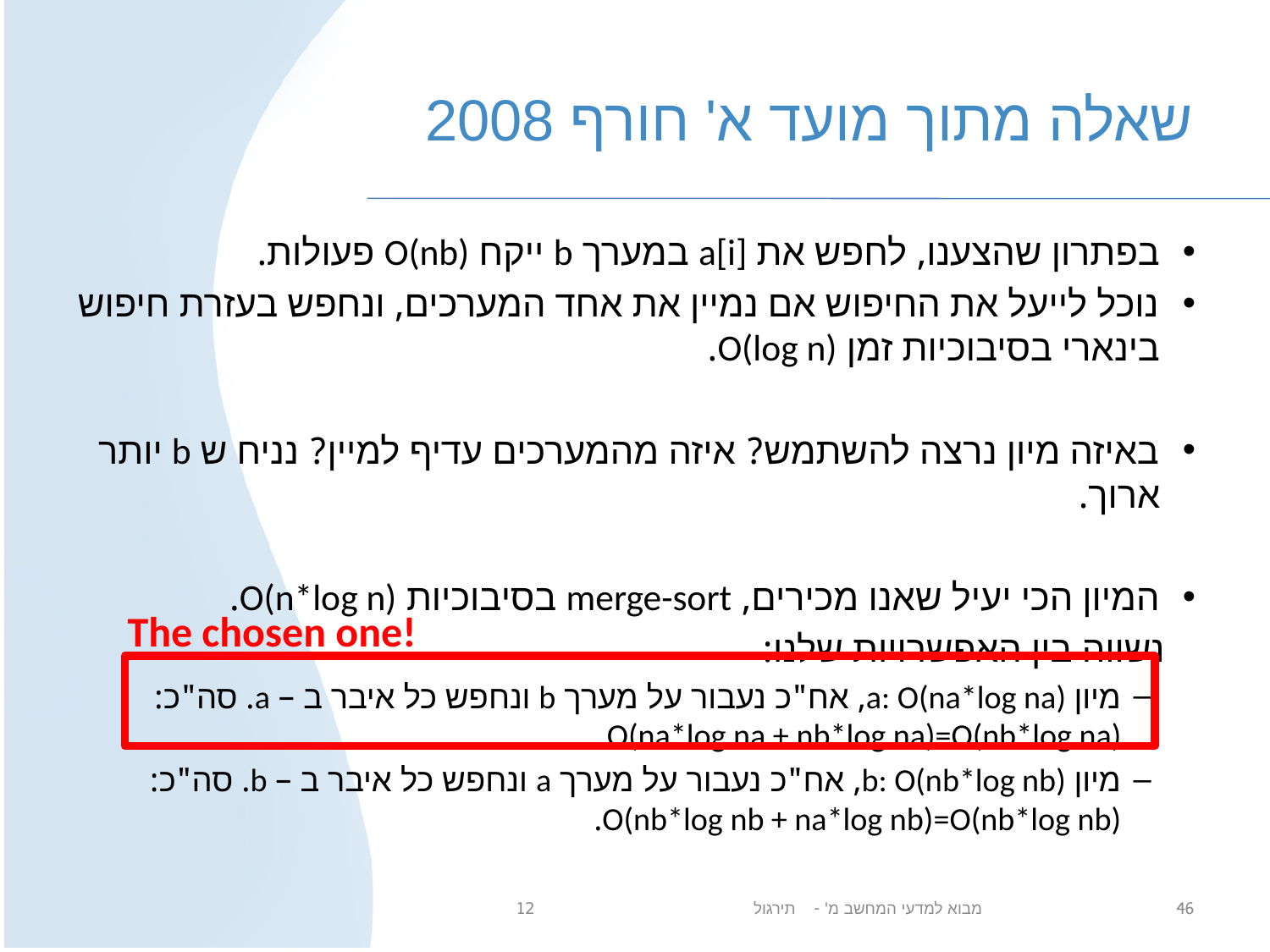

# שאלה מתוך מועד א' חורף 2008
בפתרון שהצענו, לחפש את a[i] במערך b ייקח O(nb) פעולות.
נוכל לייעל את החיפוש אם נמיין את אחד המערכים, ונחפש בעזרת חיפוש בינארי בסיבוכיות זמן O(log n).

באיזה מיון נרצה להשתמש? איזה מהמערכים עדיף למיין? נניח ש b יותר ארוך.

המיון הכי יעיל שאנו מכירים, merge-sort בסיבוכיות O(n*log n).
   נשווה בין האפשרויות שלנו:
מיון a: O(na*log na), אח"כ נעבור על מערך b ונחפש כל איבר ב – a. סה"כ: O(na*log na + nb*log na)=O(nb*log na).
מיון b: O(nb*log nb), אח"כ נעבור על מערך a ונחפש כל איבר ב – b. סה"כ: O(nb*log nb + na*log nb)=O(nb*log nb).

The chosen one!

מבוא למדעי המחשב מ' - תירגול 12
46